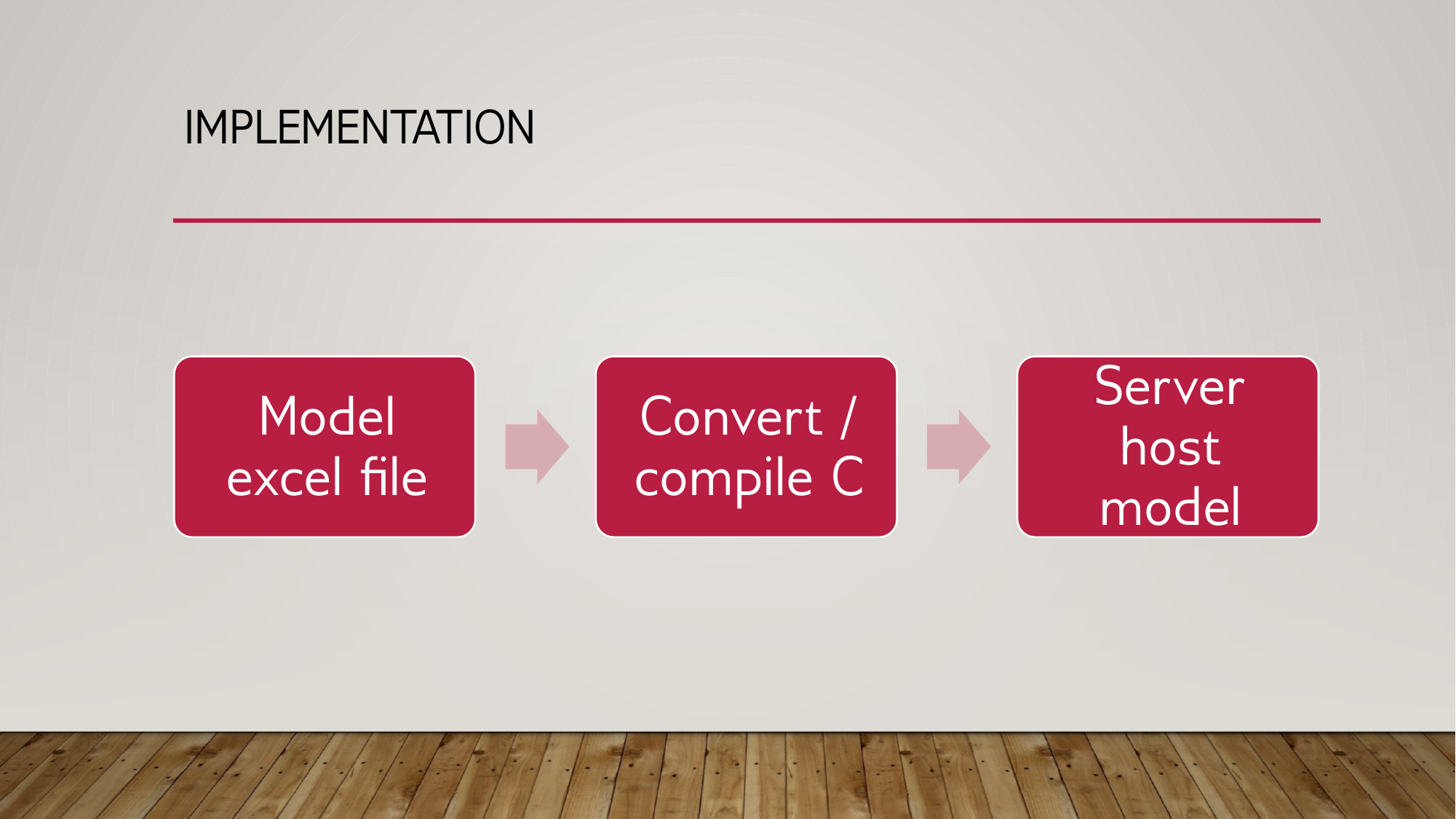

# Implementation
Model excel file

Convert / compile C

Server host model